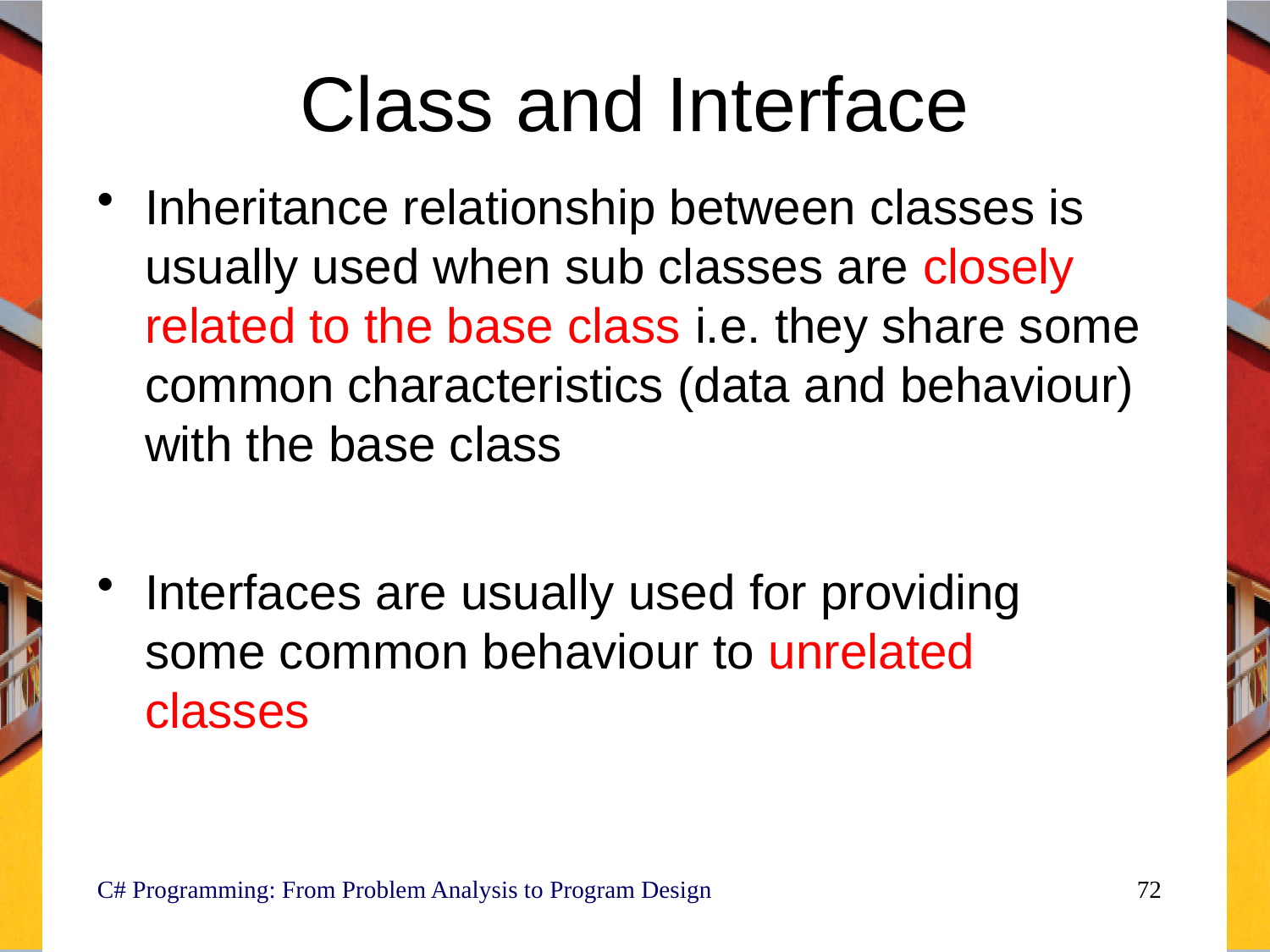

# Class and Interface
Inheritance relationship between classes is usually used when sub classes are closely related to the base class i.e. they share some common characteristics (data and behaviour) with the base class

Interfaces are usually used for providing some common behaviour to unrelated classes
C# Programming: From Problem Analysis to Program Design

72